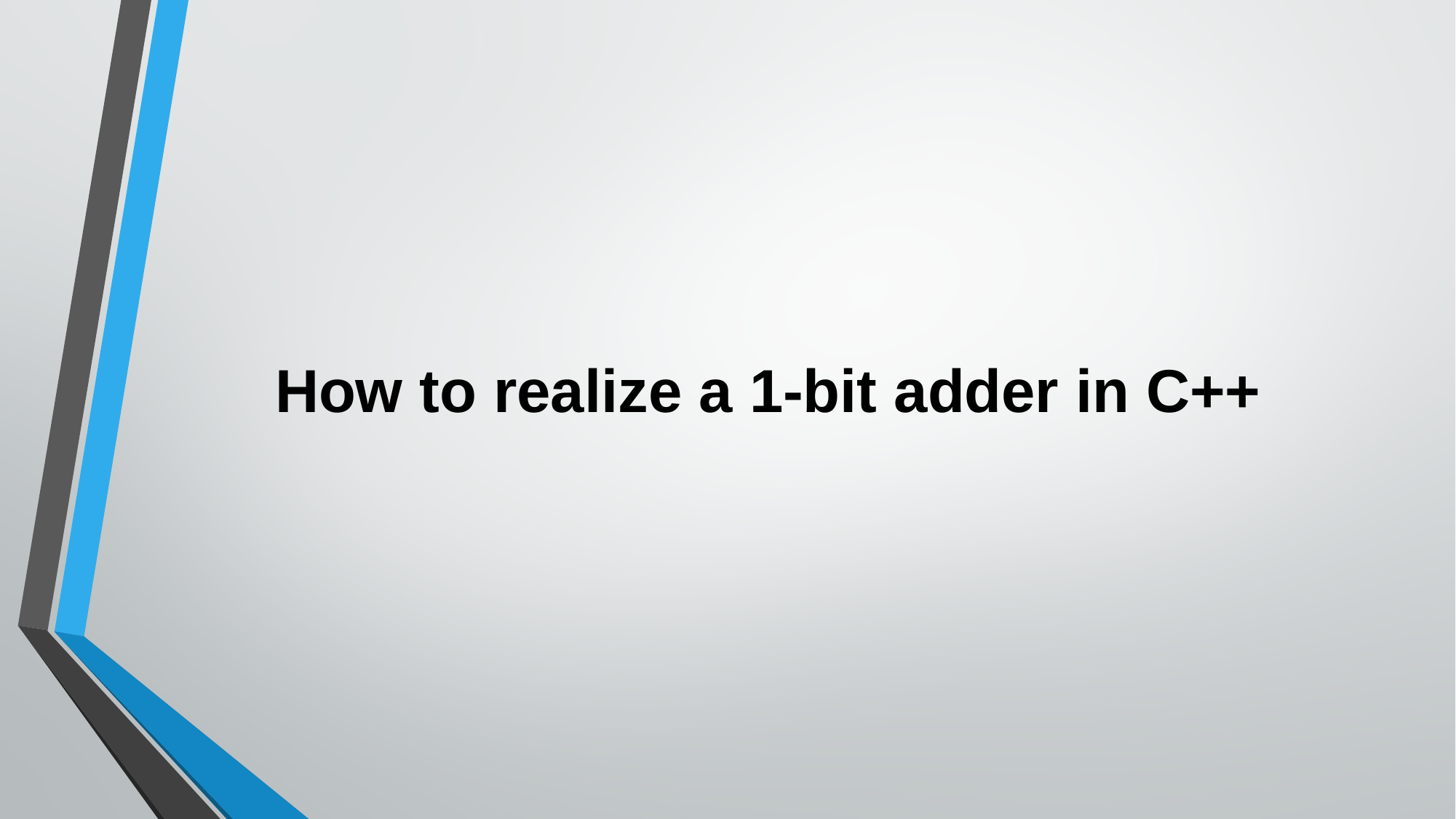

# How to realize a 1-bit adder in C++